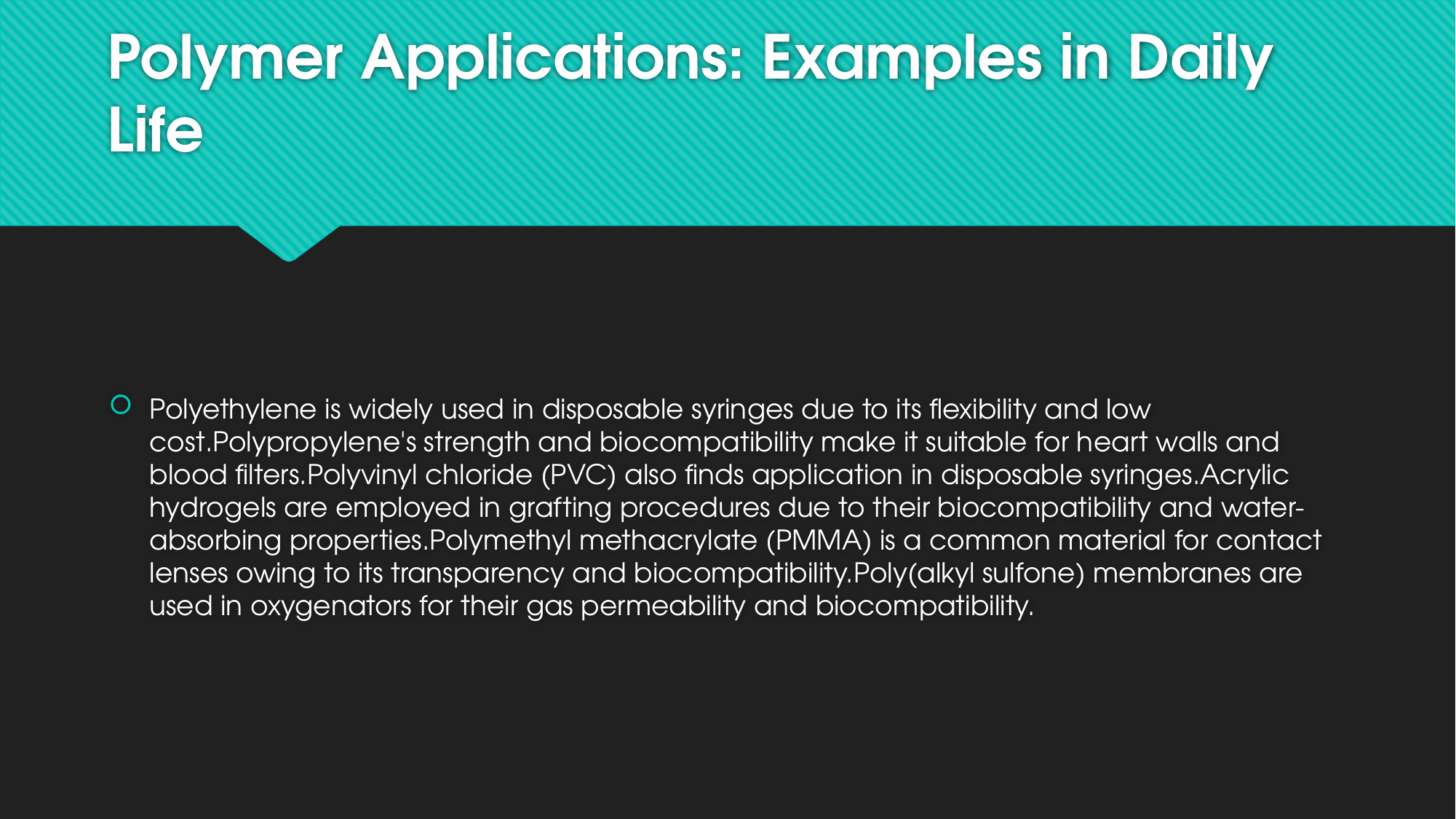

# Polymer Applications: Examples in Daily Life

Polyethylene is widely used in disposable syringes due to its flexibility and low cost.Polypropylene's strength and biocompatibility make it suitable for heart walls and blood filters.Polyvinyl chloride (PVC) also finds application in disposable syringes.Acrylic hydrogels are employed in grafting procedures due to their biocompatibility and water-absorbing properties.Polymethyl methacrylate (PMMA) is a common material for contact lenses owing to its transparency and biocompatibility.Poly(alkyl sulfone) membranes are used in oxygenators for their gas permeability and biocompatibility.